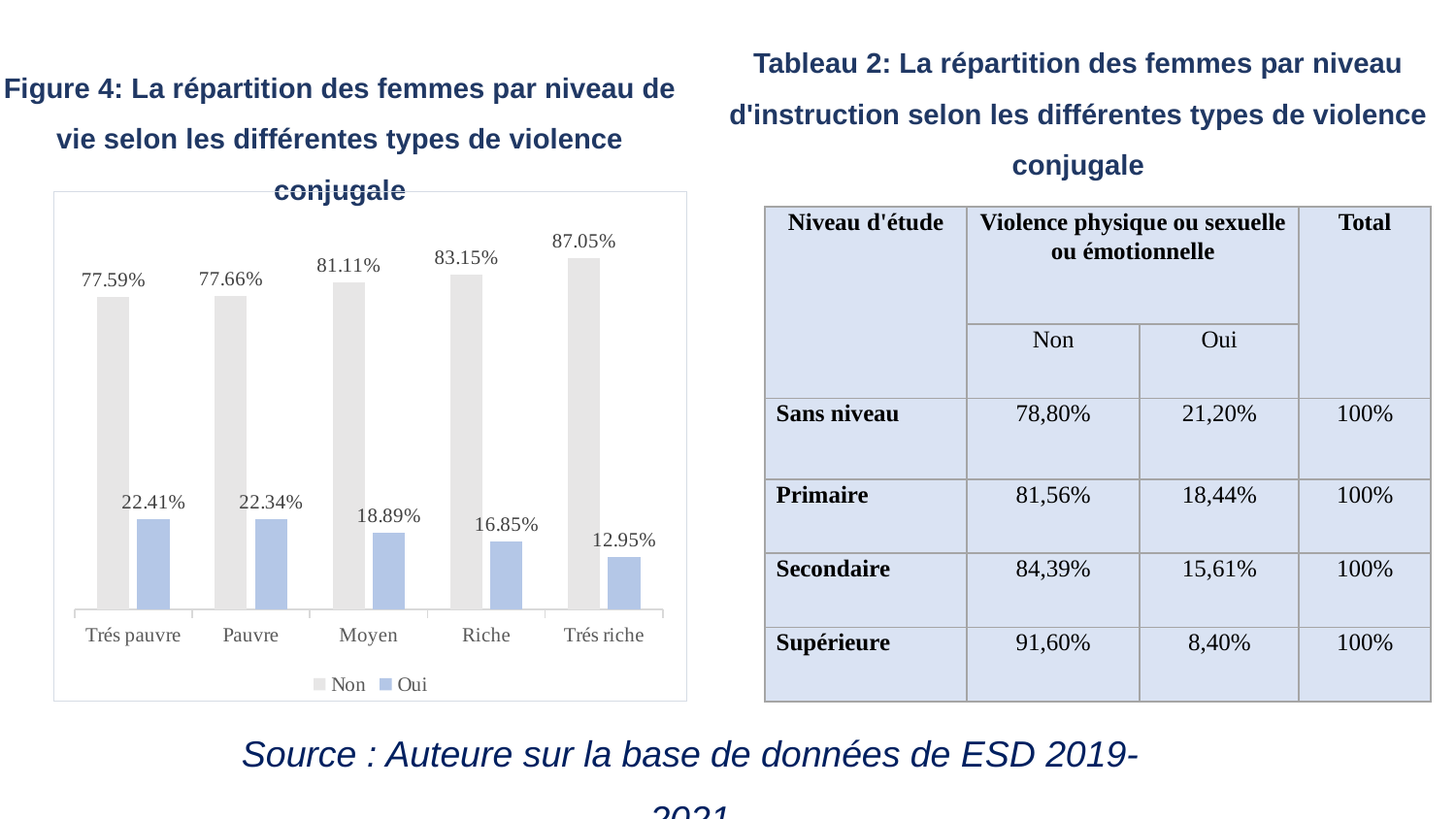

Tableau 2: La répartition des femmes par niveau d'instruction selon les différentes types de violence conjugale
Figure 4: La répartition des femmes par niveau de vie selon les différentes types de violence conjugale

### Chart

| Category | Non | Oui |
|---|---|---|
| Trés pauvre | 0.7759 | 0.2241 |
| Pauvre | 0.7766 | 0.2234 |
| Moyen | 0.8111 | 0.1889 |
| Riche | 0.8315 | 0.1685 |
| Trés riche | 0.8705 | 0.1295 |
| Niveau d'étude | Violence physique ou sexuelle ou émotionnelle |  | Total |
| --- | --- | --- | --- |
|  | Non | Oui |  |
| Sans niveau | 78,80% | 21,20% | 100% |
| Primaire | 81,56% | 18,44% | 100% |
| Secondaire | 84,39% | 15,61% | 100% |
| Supérieure | 91,60% | 8,40% | 100% |
Source : Auteure sur la base de données de ESD 2019-2021